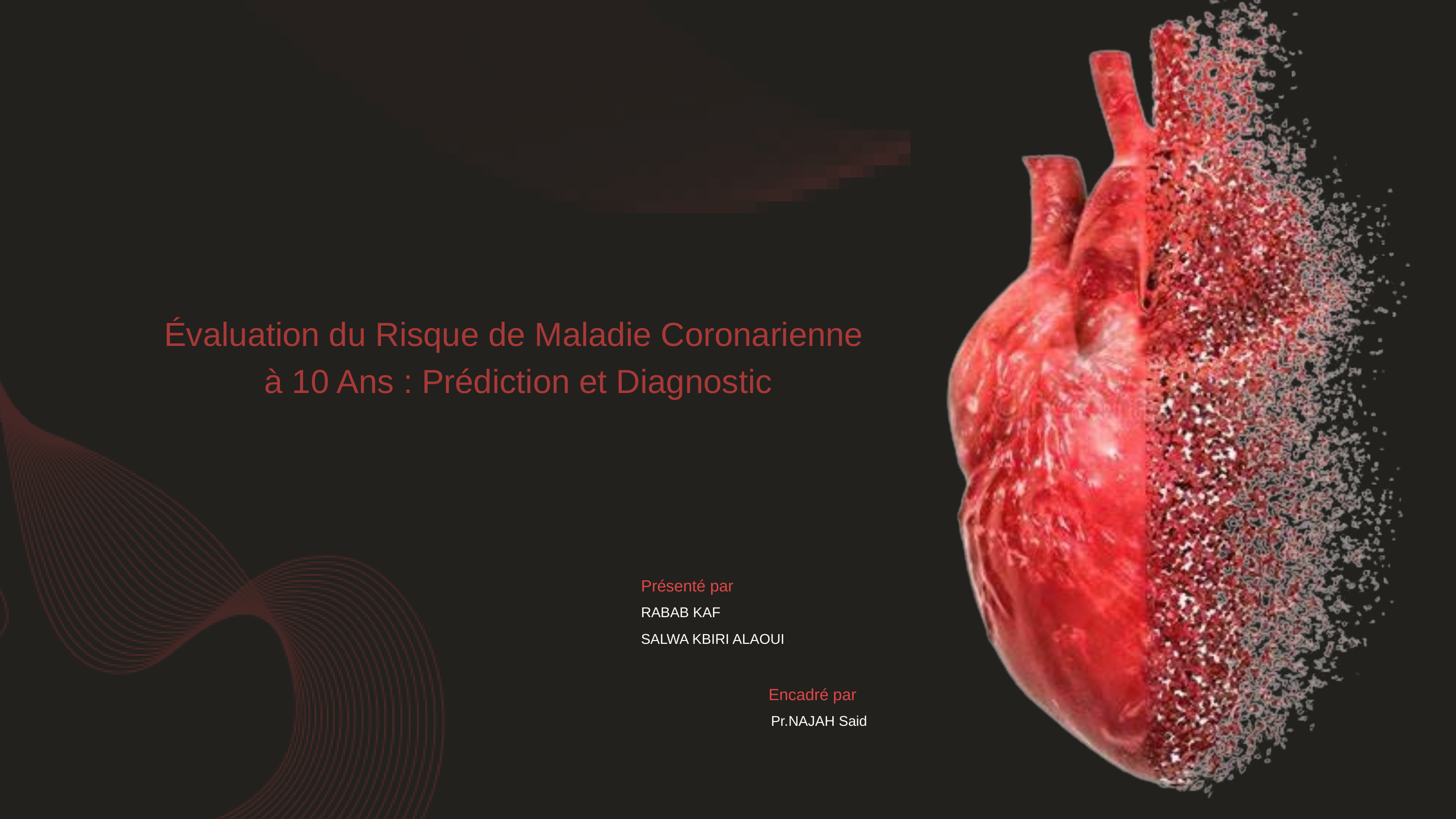

Évaluation du Risque de Maladie Coronarienne
à 10 Ans : Prédiction et Diagnostic
Présenté par
RABAB KAF
SALWA KBIRI ALAOUI
Encadré par
Pr.NAJAH Said